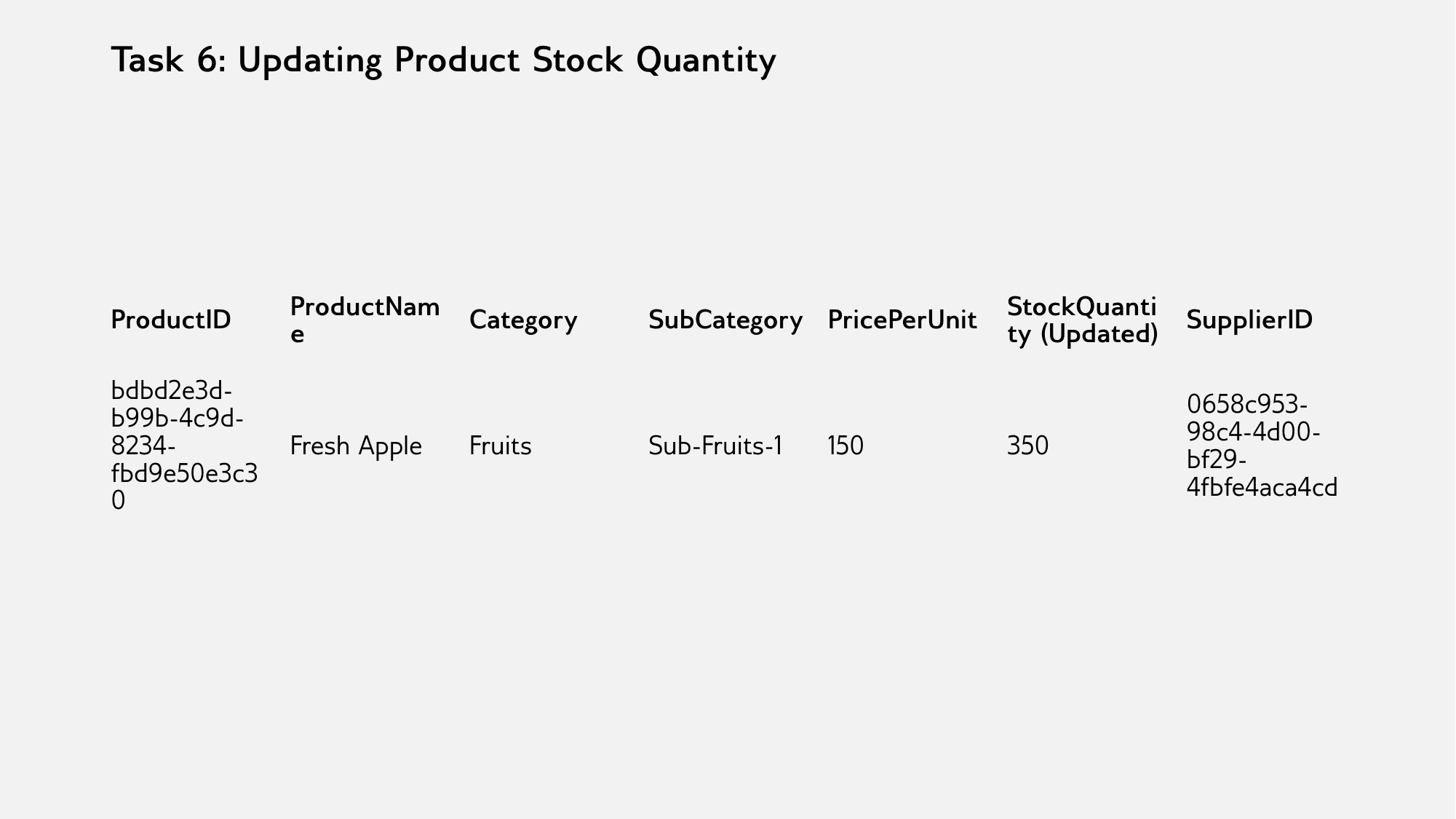

Task 6: Updating Product Stock Quantity
| ProductID | ProductName | Category | SubCategory | PricePerUnit | StockQuantity (Updated) | SupplierID |
| --- | --- | --- | --- | --- | --- | --- |
| bdbd2e3d-b99b-4c9d-8234-fbd9e50e3c30 | Fresh Apple | Fruits | Sub-Fruits-1 | 150 | 350 | 0658c953-98c4-4d00-bf29-4fbfe4aca4cd |